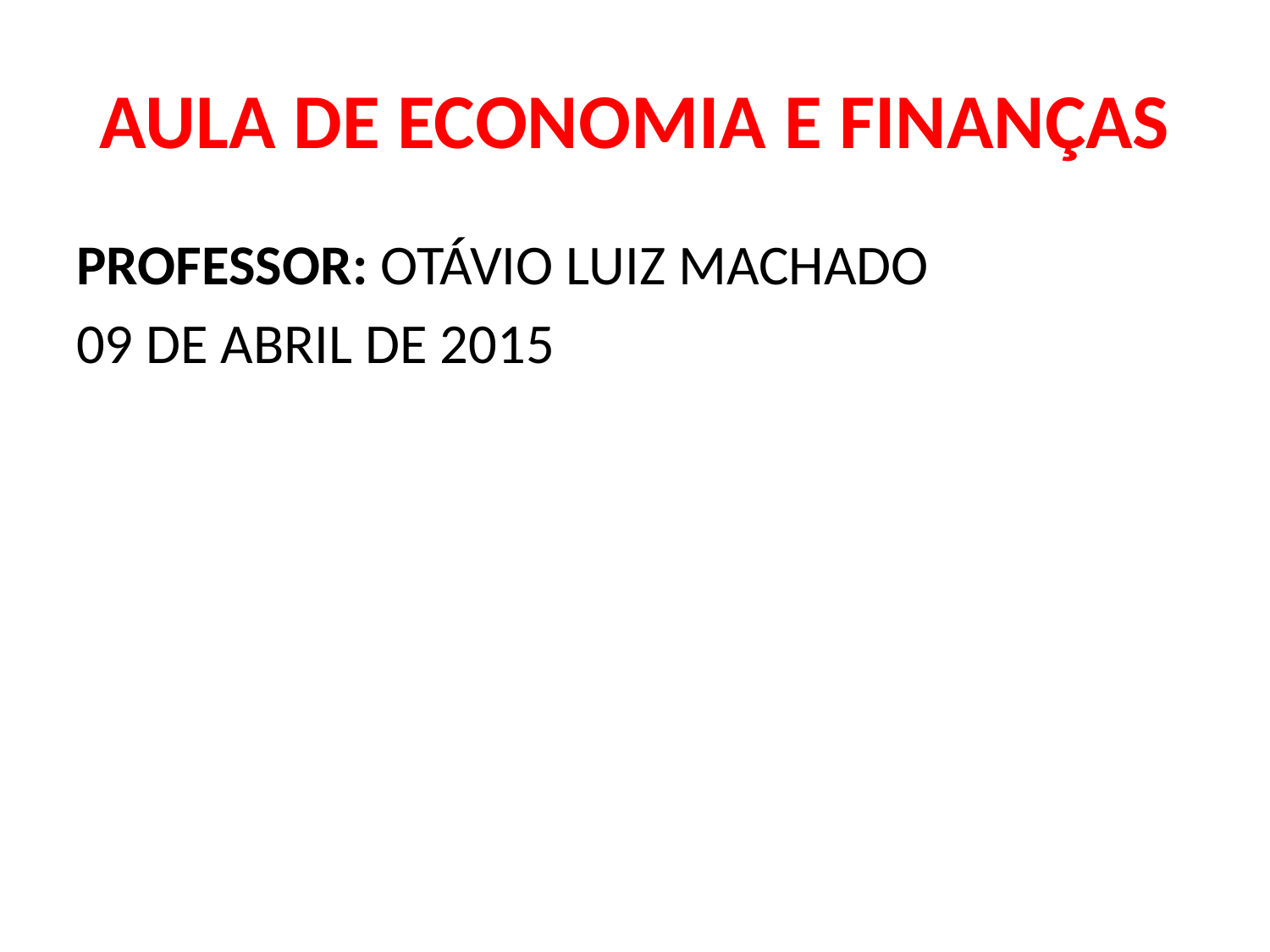

# Aula de economia e finanças
PROFESSOR: otávio luiz machado
09 de abril de 2015